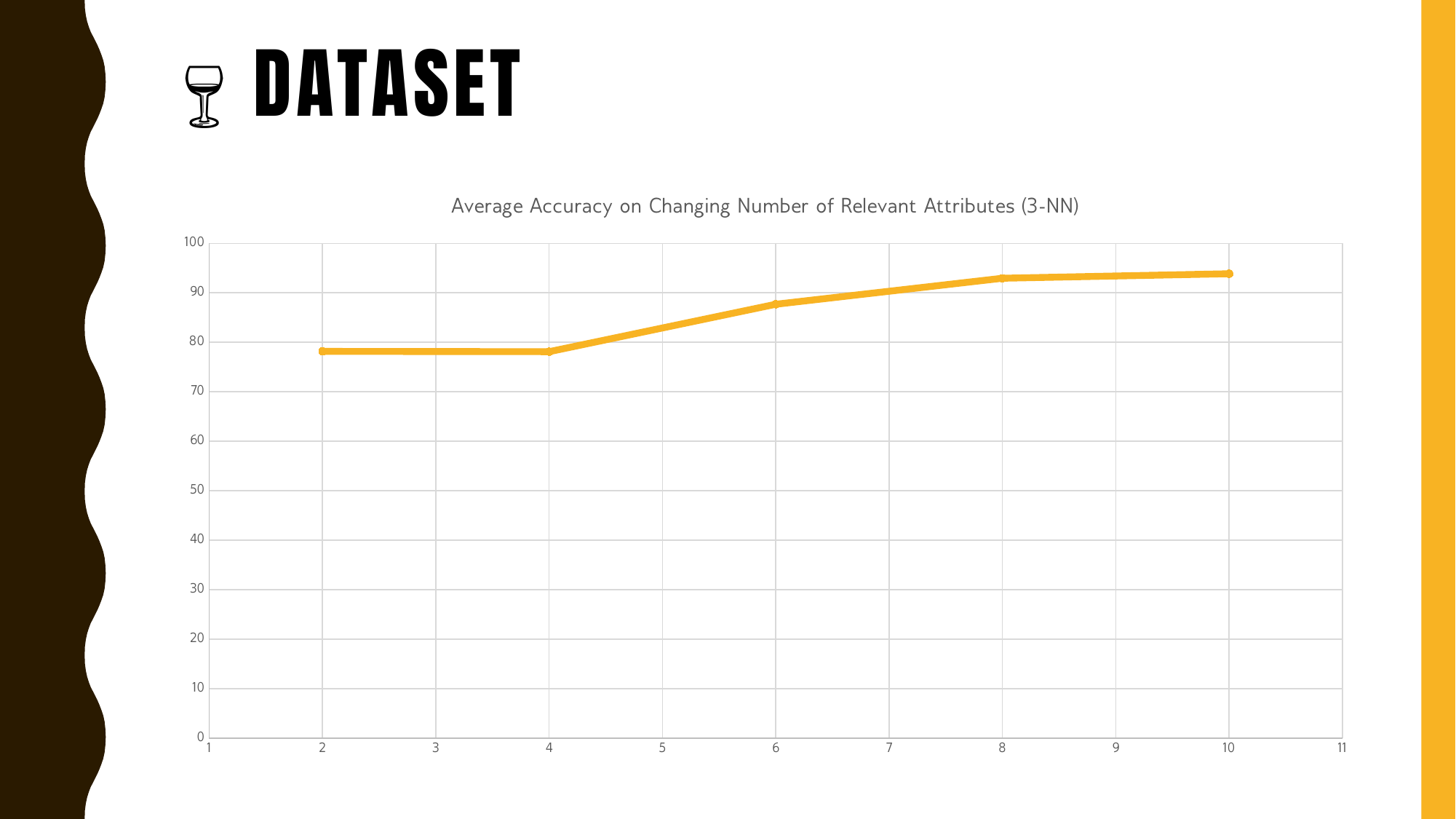

🍷 DATASET

### Chart: Average Accuracy on Changing Number of Relevant Attributes (3-NN)

| Category |  |
|---|---|